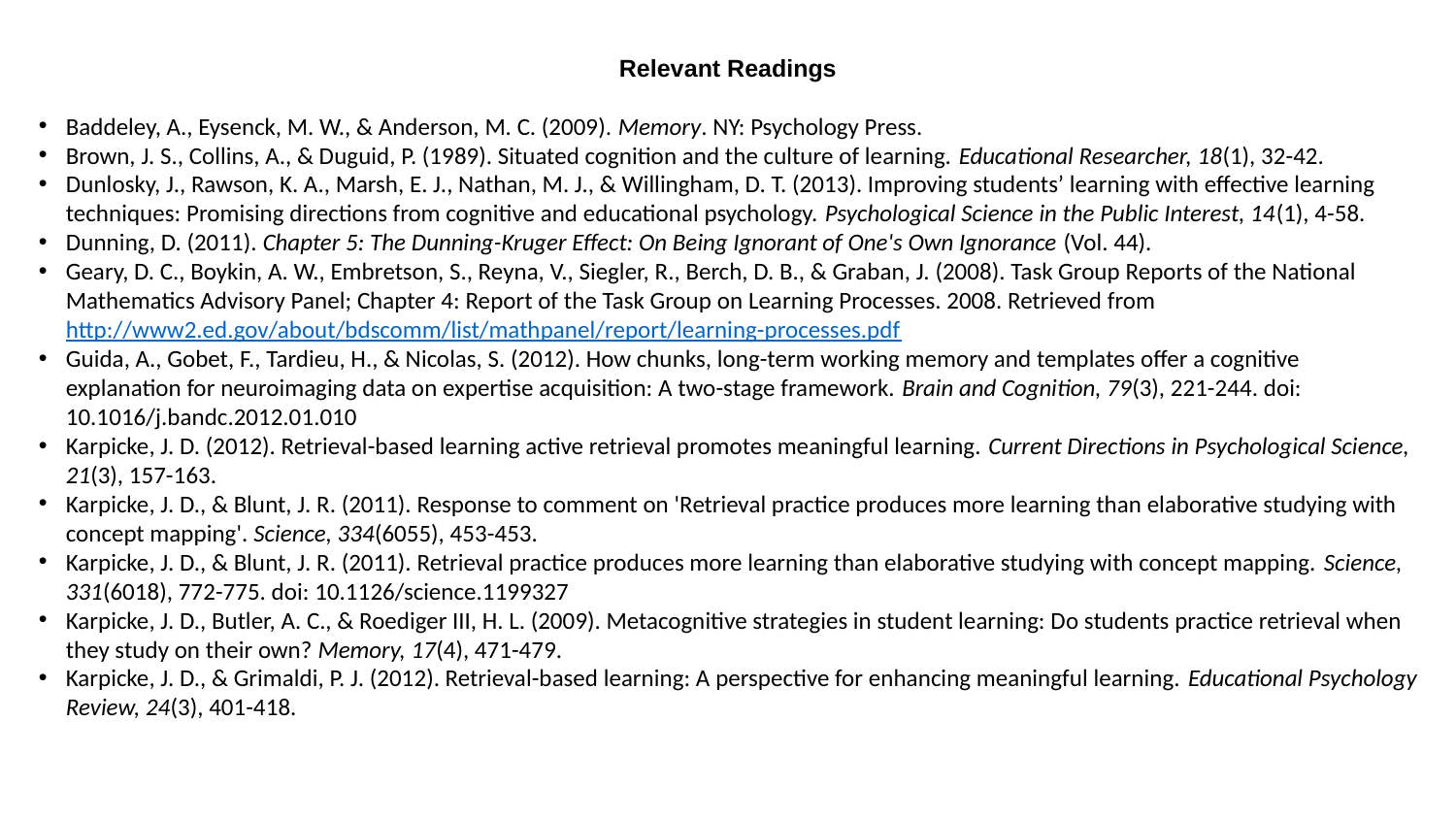

Relevant Readings

Baddeley, A., Eysenck, M. W., & Anderson, M. C. (2009). Memory. NY: Psychology Press.
Brown, J. S., Collins, A., & Duguid, P. (1989). Situated cognition and the culture of learning. Educational Researcher, 18(1), 32-42.
Dunlosky, J., Rawson, K. A., Marsh, E. J., Nathan, M. J., & Willingham, D. T. (2013). Improving students’ learning with effective learning techniques: Promising directions from cognitive and educational psychology. Psychological Science in the Public Interest, 14(1), 4-58.
Dunning, D. (2011). Chapter 5: The Dunning-Kruger Effect: On Being Ignorant of One's Own Ignorance (Vol. 44).
Geary, D. C., Boykin, A. W., Embretson, S., Reyna, V., Siegler, R., Berch, D. B., & Graban, J. (2008). Task Group Reports of the National Mathematics Advisory Panel; Chapter 4: Report of the Task Group on Learning Processes. 2008. Retrieved from http://www2.ed.gov/about/bdscomm/list/mathpanel/report/learning-processes.pdf
Guida, A., Gobet, F., Tardieu, H., & Nicolas, S. (2012). How chunks, long-term working memory and templates offer a cognitive explanation for neuroimaging data on expertise acquisition: A two-stage framework. Brain and Cognition, 79(3), 221-244. doi: 10.1016/j.bandc.2012.01.010
Karpicke, J. D. (2012). Retrieval-based learning active retrieval promotes meaningful learning. Current Directions in Psychological Science, 21(3), 157-163.
Karpicke, J. D., & Blunt, J. R. (2011). Response to comment on 'Retrieval practice produces more learning than elaborative studying with concept mapping'. Science, 334(6055), 453-453.
Karpicke, J. D., & Blunt, J. R. (2011). Retrieval practice produces more learning than elaborative studying with concept mapping. Science, 331(6018), 772-775. doi: 10.1126/science.1199327
Karpicke, J. D., Butler, A. C., & Roediger III, H. L. (2009). Metacognitive strategies in student learning: Do students practice retrieval when they study on their own? Memory, 17(4), 471-479.
Karpicke, J. D., & Grimaldi, P. J. (2012). Retrieval-based learning: A perspective for enhancing meaningful learning. Educational Psychology Review, 24(3), 401-418.